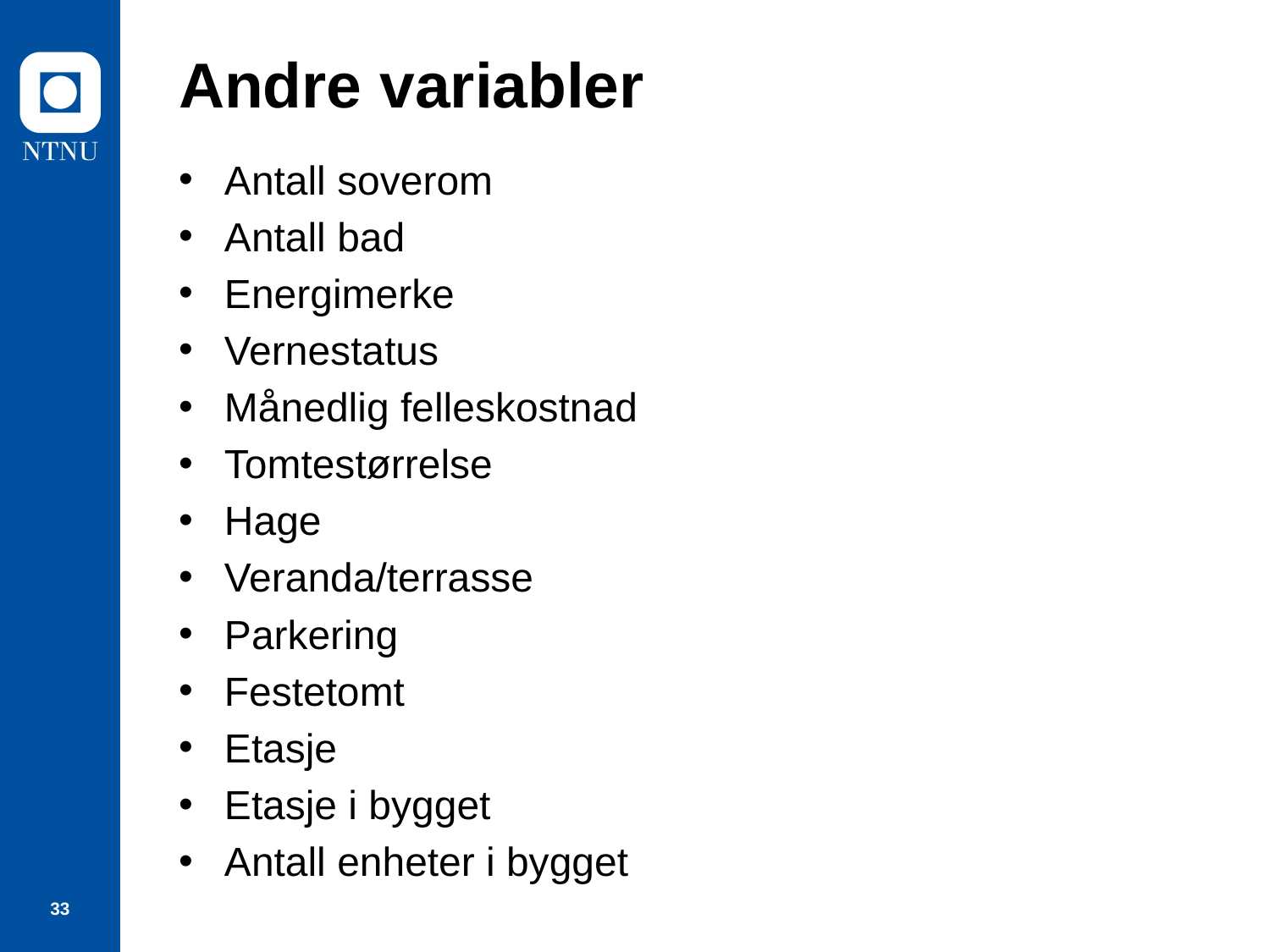

# Andre variabler
Antall soverom
Antall bad
Energimerke
Vernestatus
Månedlig felleskostnad
Tomtestørrelse
Hage
Veranda/terrasse
Parkering
Festetomt
Etasje
Etasje i bygget
Antall enheter i bygget